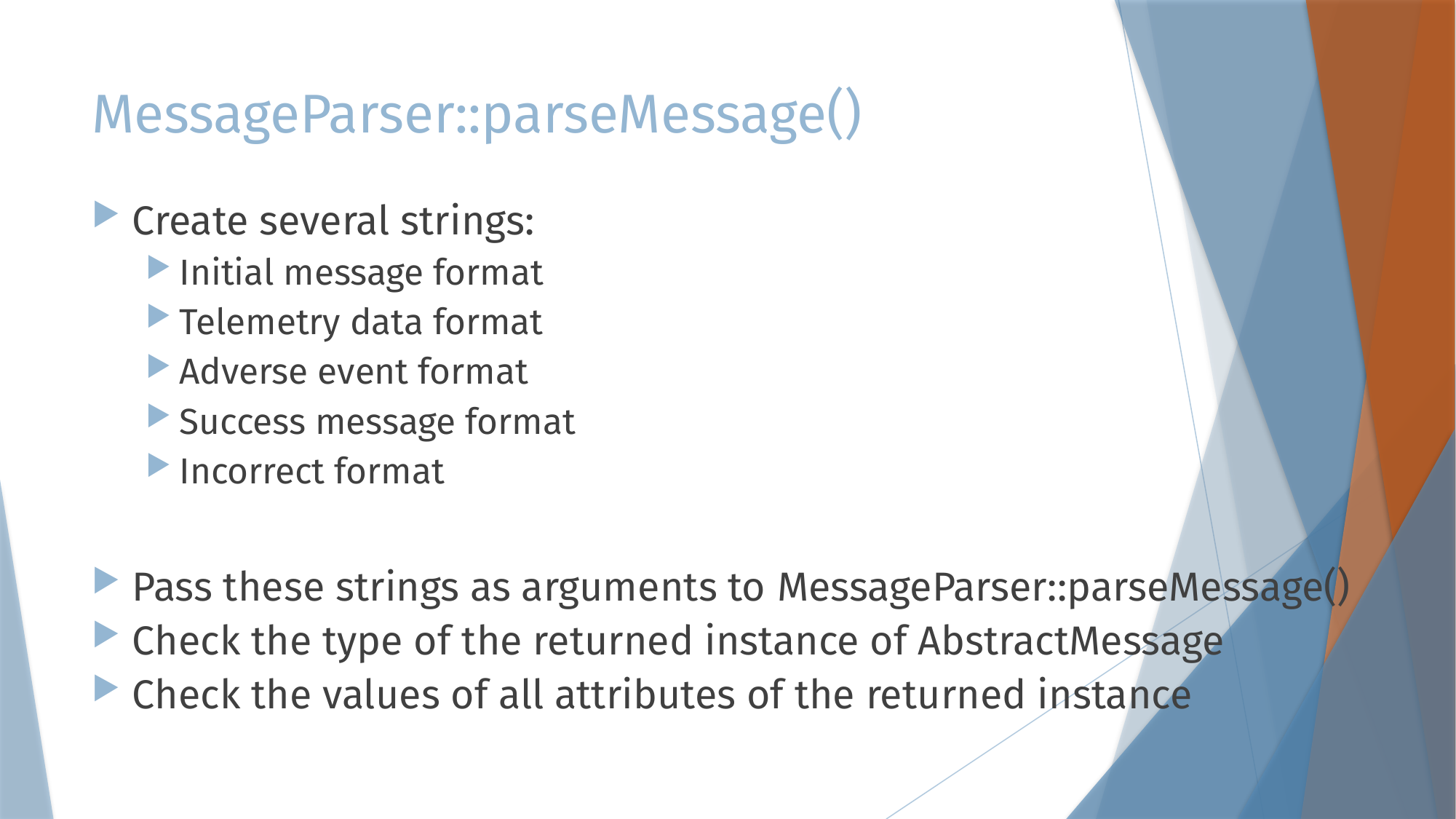

# MessageParser::parseMessage()
Create several strings:
Initial message format
Telemetry data format
Adverse event format
Success message format
Incorrect format

Pass these strings as arguments to MessageParser::parseMessage()
Check the type of the returned instance of AbstractMessage
Check the values of all attributes of the returned instance